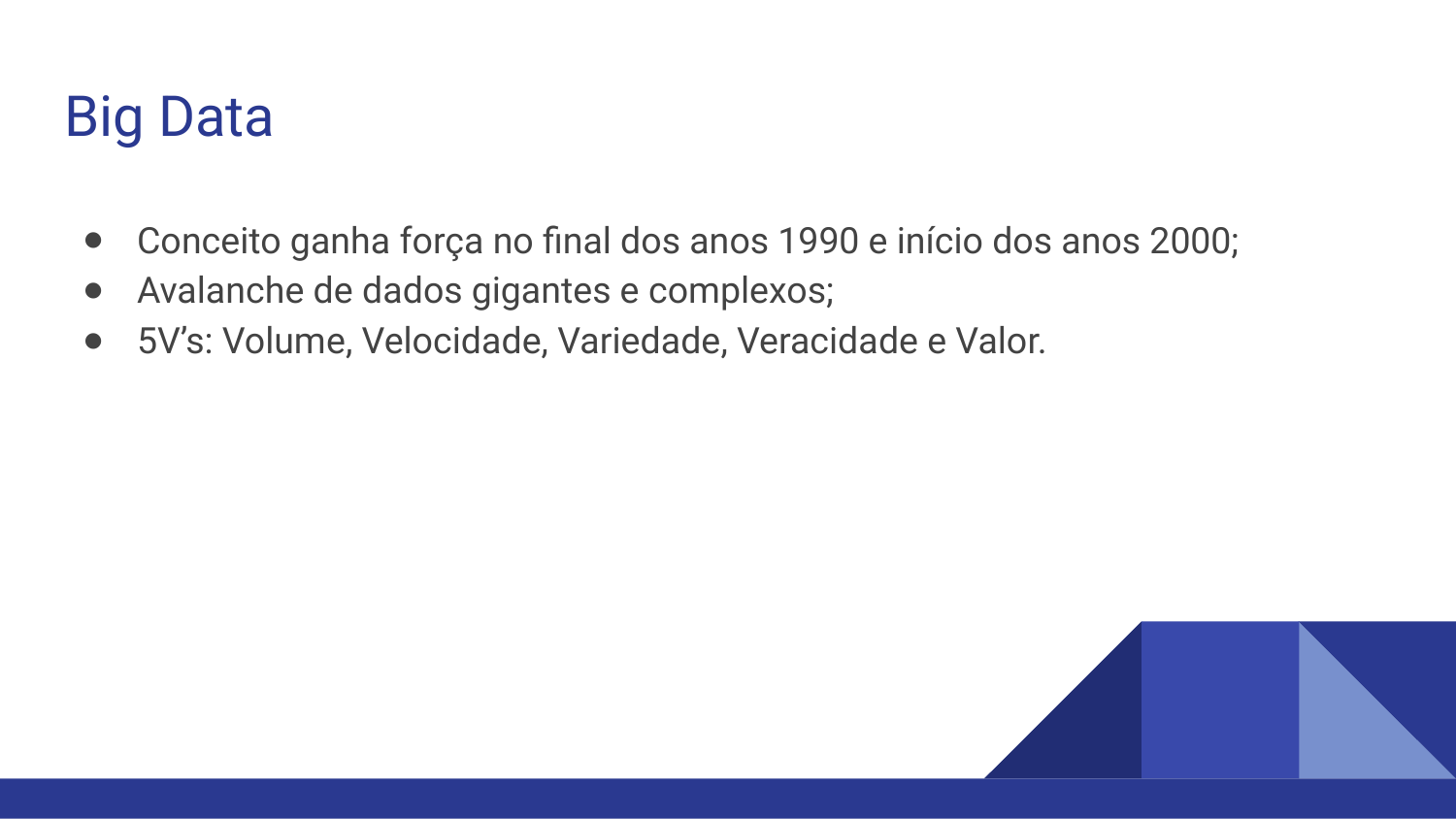

# Big Data
Conceito ganha força no final dos anos 1990 e início dos anos 2000;
Avalanche de dados gigantes e complexos;
5V’s: Volume, Velocidade, Variedade, Veracidade e Valor.